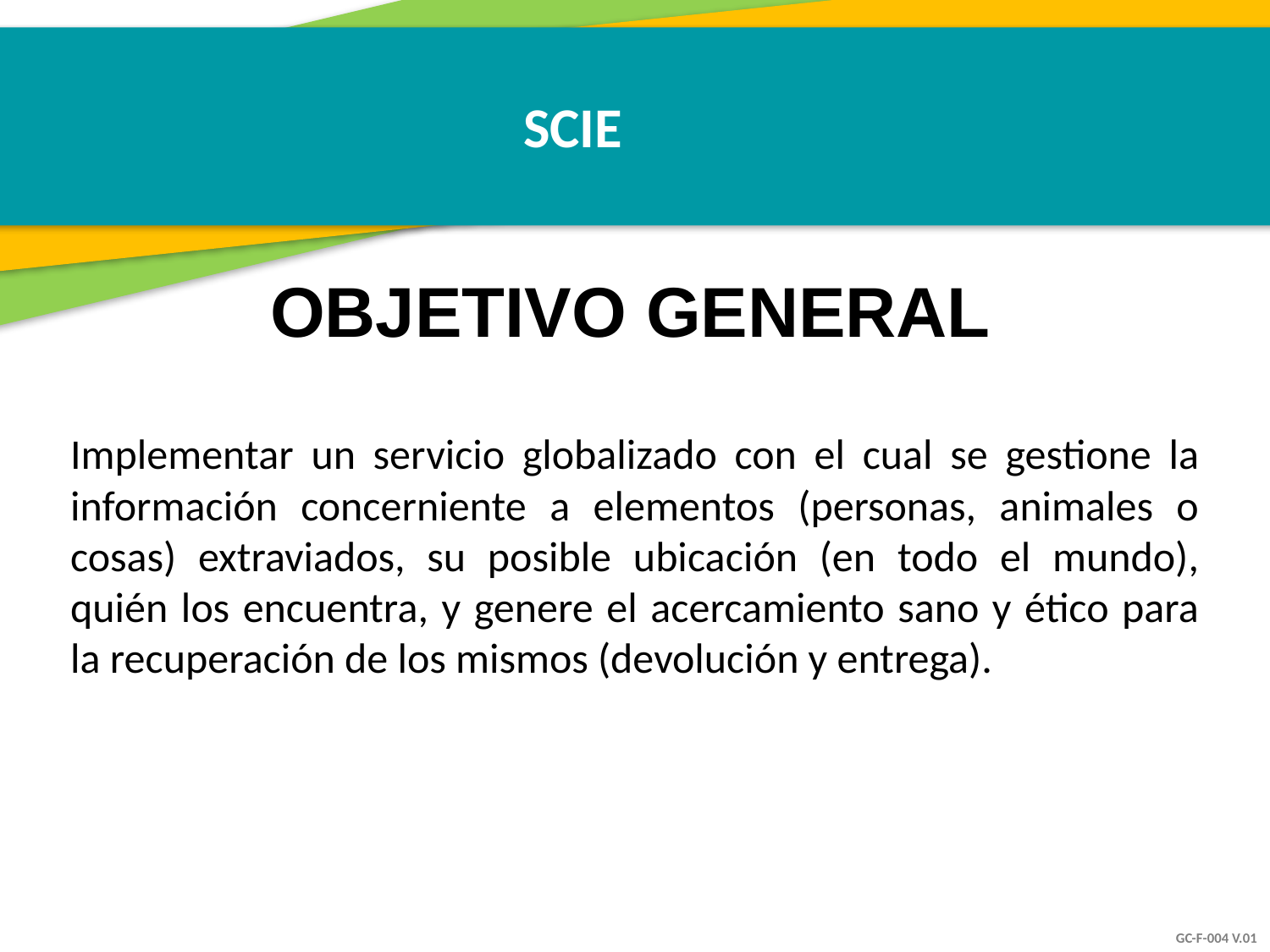

SCIE

OBJETIVO GENERAL

Implementar un servicio globalizado con el cual se gestione la información concerniente a elementos (personas, animales o cosas) extraviados, su posible ubicación (en todo el mundo), quién los encuentra, y genere el acercamiento sano y ético para la recuperación de los mismos (devolución y entrega).